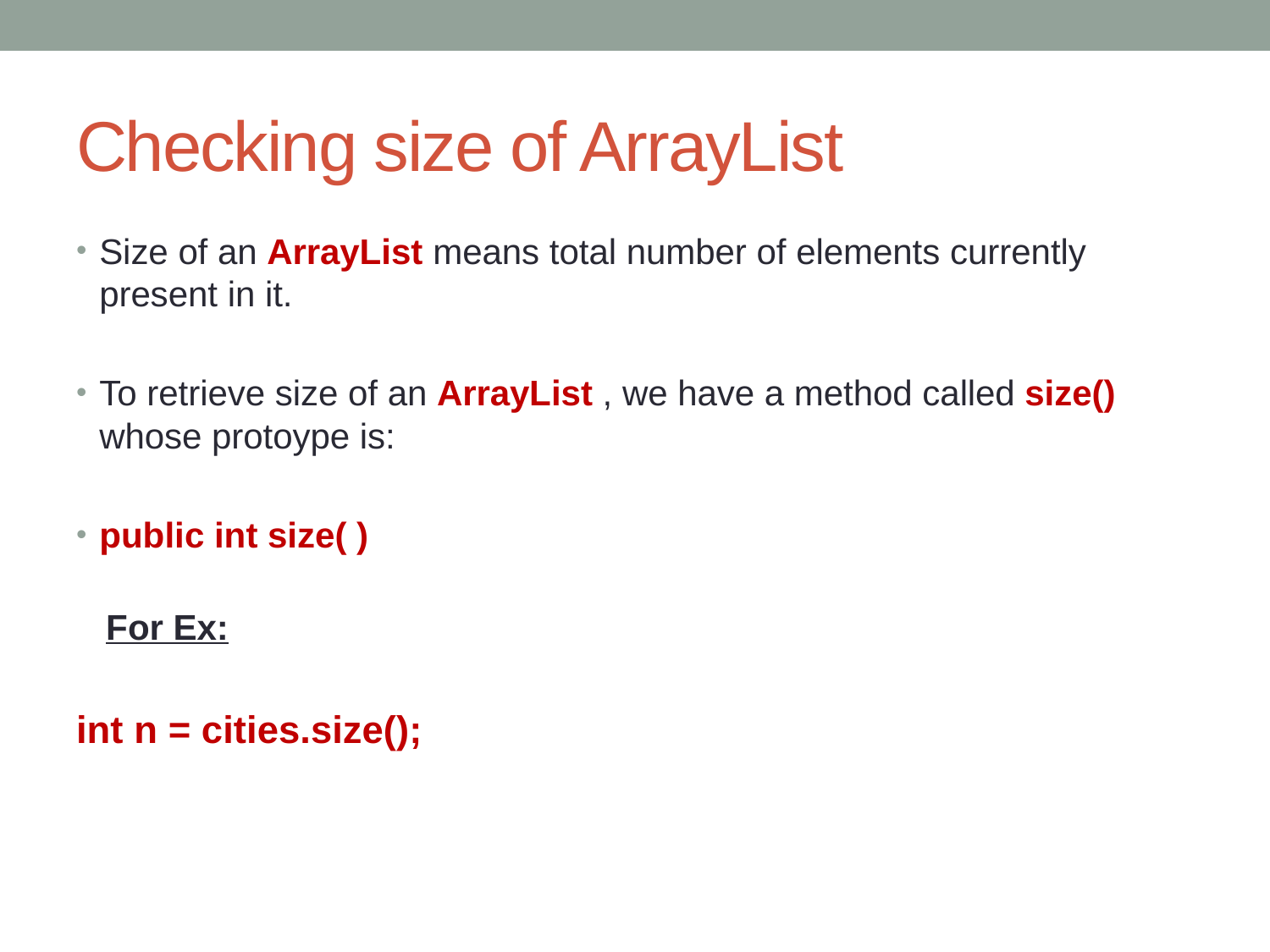

# Checking size of ArrayList
Size of an ArrayList means total number of elements currently present in it.

To retrieve size of an ArrayList , we have a method called size() whose protoype is:

public int size( )
   For Ex:

int n = cities.size();